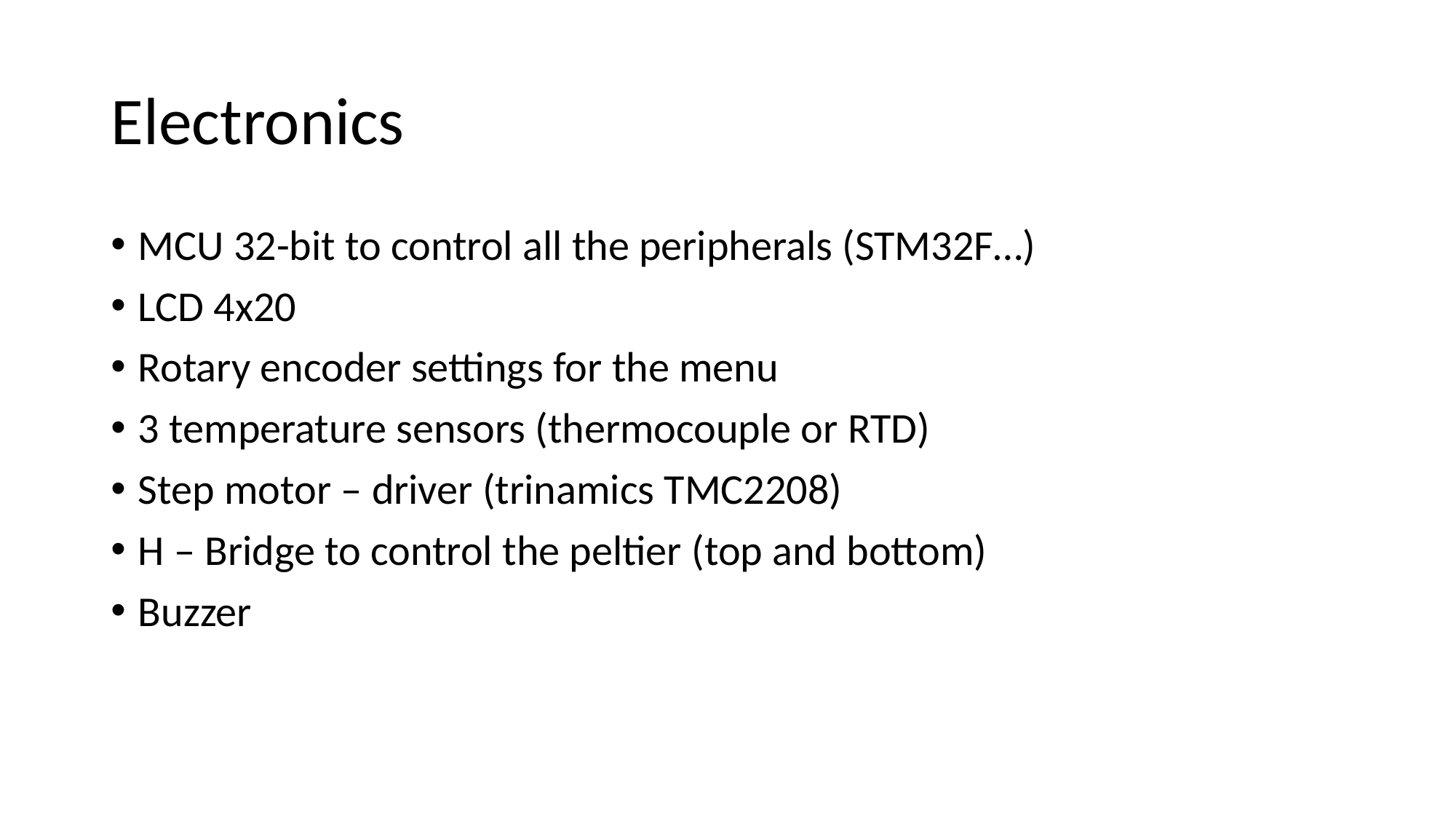

# Electronics
MCU 32-bit to control all the peripherals (STM32F…)
LCD 4x20
Rotary encoder settings for the menu
3 temperature sensors (thermocouple or RTD)
Step motor – driver (trinamics TMC2208)
H – Bridge to control the peltier (top and bottom)
Buzzer